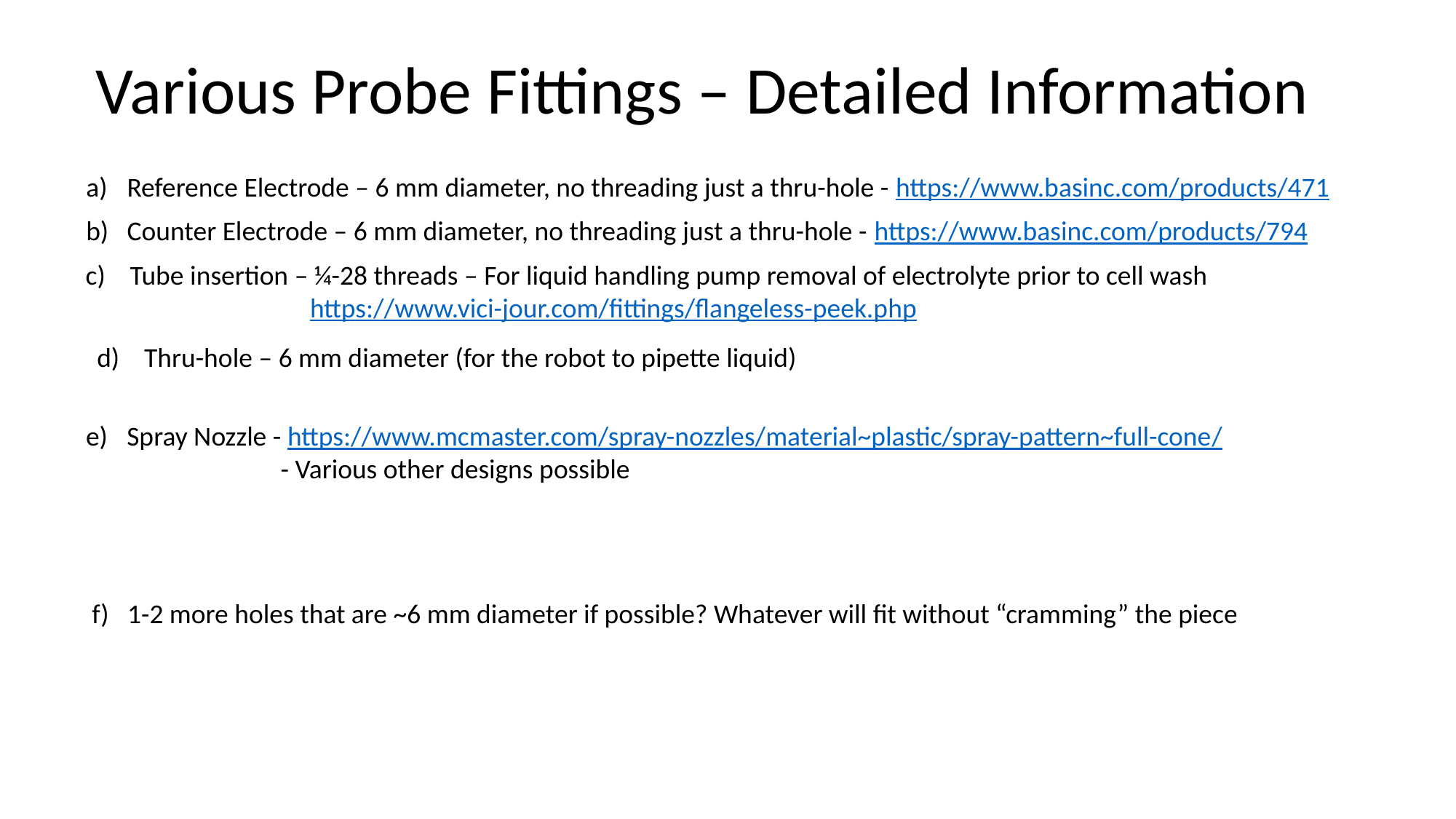

Various Probe Fittings – Detailed Information
Reference Electrode – 6 mm diameter, no threading just a thru-hole - https://www.basinc.com/products/471
b)   Counter Electrode – 6 mm diameter, no threading just a thru-hole - https://www.basinc.com/products/794
c)    Tube insertion – ¼-28 threads – For liquid handling pump removal of electrolyte prior to cell wash
 https://www.vici-jour.com/fittings/flangeless-peek.php
d)    Thru-hole – 6 mm diameter (for the robot to pipette liquid)
Spray Nozzle - https://www.mcmaster.com/spray-nozzles/material~plastic/spray-pattern~full-cone/
     - Various other designs possible
 f)   1-2 more holes that are ~6 mm diameter if possible? Whatever will fit without “cramming” the piece